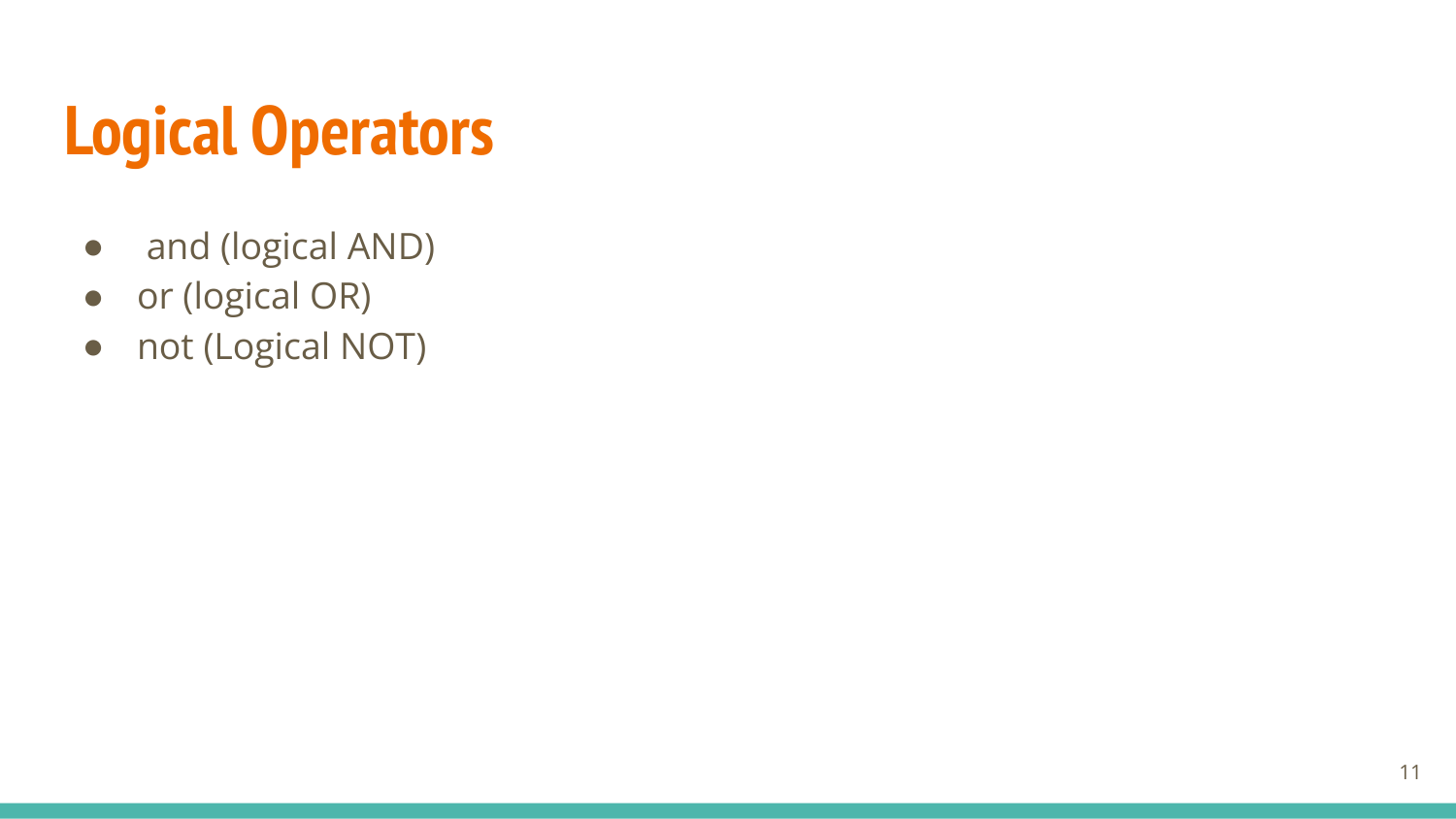

# Logical Operators
 and (logical AND)
or (logical OR)
not (Logical NOT)

11